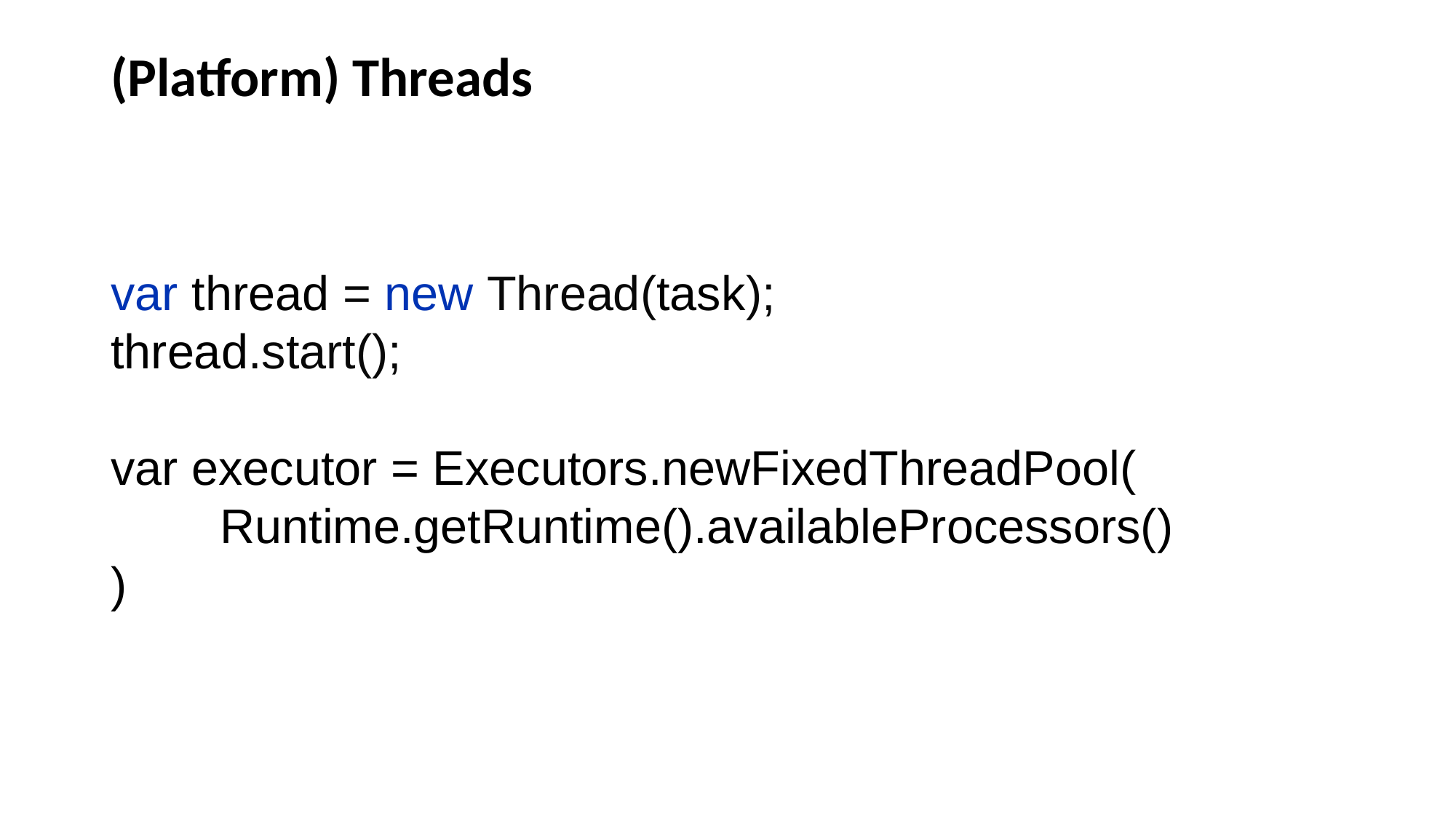

# (Platform) Threads
var thread = new Thread(task);
thread.start();

var executor = Executors.newFixedThreadPool(
	Runtime.getRuntime().availableProcessors()
)